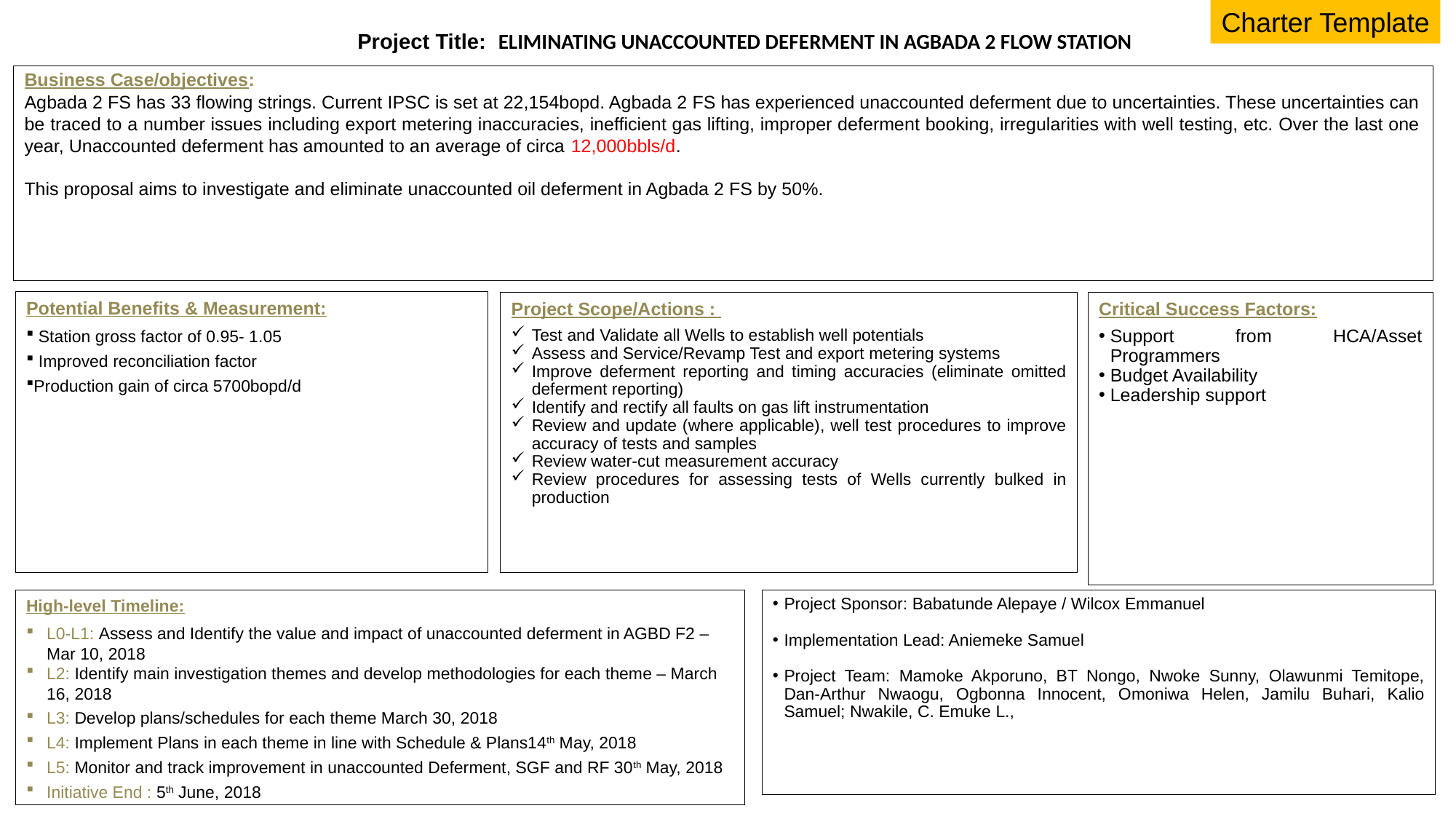

Charter Template
# Project Title:  ELIMINATING UNACCOUNTED DEFERMENT IN AGBADA 2 FLOW STATION
Business Case/objectives:
Agbada 2 FS has 33 flowing strings. Current IPSC is set at 22,154bopd. Agbada 2 FS has experienced unaccounted deferment due to uncertainties. These uncertainties can be traced to a number issues including export metering inaccuracies, inefficient gas lifting, improper deferment booking, irregularities with well testing, etc. Over the last one year, Unaccounted deferment has amounted to an average of circa 12,000bbls/d.

This proposal aims to investigate and eliminate unaccounted oil deferment in Agbada 2 FS by 50%.

Potential Benefits & Measurement:
 Station gross factor of 0.95- 1.05
 Improved reconciliation factor
Production gain of circa 5700bopd/d

Project Scope/Actions :
Test and Validate all Wells to establish well potentials
Assess and Service/Revamp Test and export metering systems
Improve deferment reporting and timing accuracies (eliminate omitted deferment reporting)
Identify and rectify all faults on gas lift instrumentation
Review and update (where applicable), well test procedures to improve accuracy of tests and samples
Review water-cut measurement accuracy
Review procedures for assessing tests of Wells currently bulked in production

Critical Success Factors:
Support from HCA/Asset Programmers
Budget Availability
Leadership support

High-level Timeline:
L0-L1: Assess and Identify the value and impact of unaccounted deferment in AGBD F2 – Mar 10, 2018
L2: Identify main investigation themes and develop methodologies for each theme – March 16, 2018
L3: Develop plans/schedules for each theme March 30, 2018
L4: Implement Plans in each theme in line with Schedule & Plans14th May, 2018
L5: Monitor and track improvement in unaccounted Deferment, SGF and RF 30th May, 2018
Initiative End : 5th June, 2018

Project Sponsor: Babatunde Alepaye / Wilcox Emmanuel

Implementation Lead: Aniemeke Samuel

Project Team: Mamoke Akporuno, BT Nongo, Nwoke Sunny, Olawunmi Temitope, Dan-Arthur Nwaogu, Ogbonna Innocent, Omoniwa Helen, Jamilu Buhari, Kalio Samuel; Nwakile, C. Emuke L.,